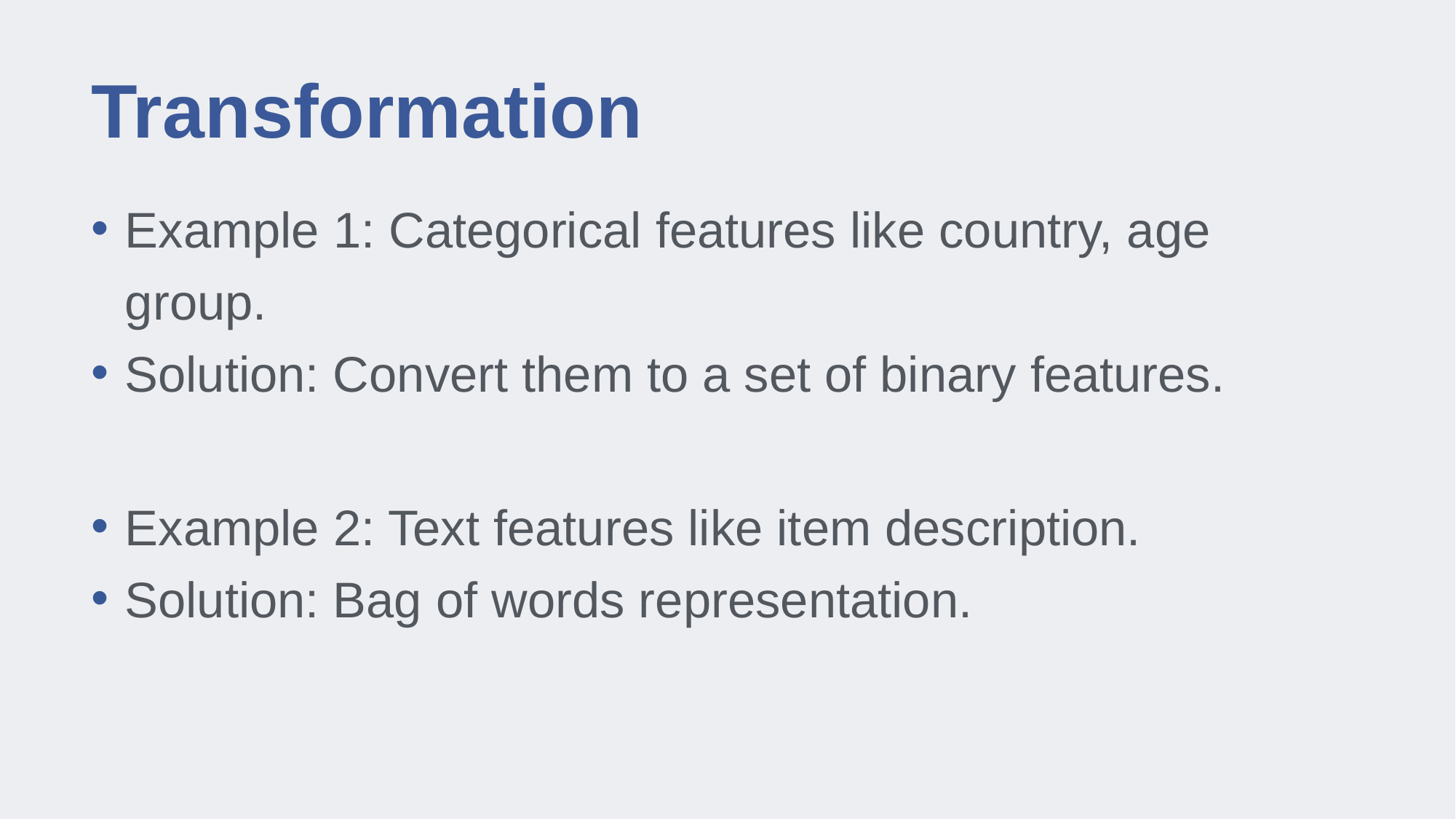

# Transformation
Example 1: Categorical features like country, age group.
Solution: Convert them to a set of binary features.

Example 2: Text features like item description.
Solution: Bag of words representation.